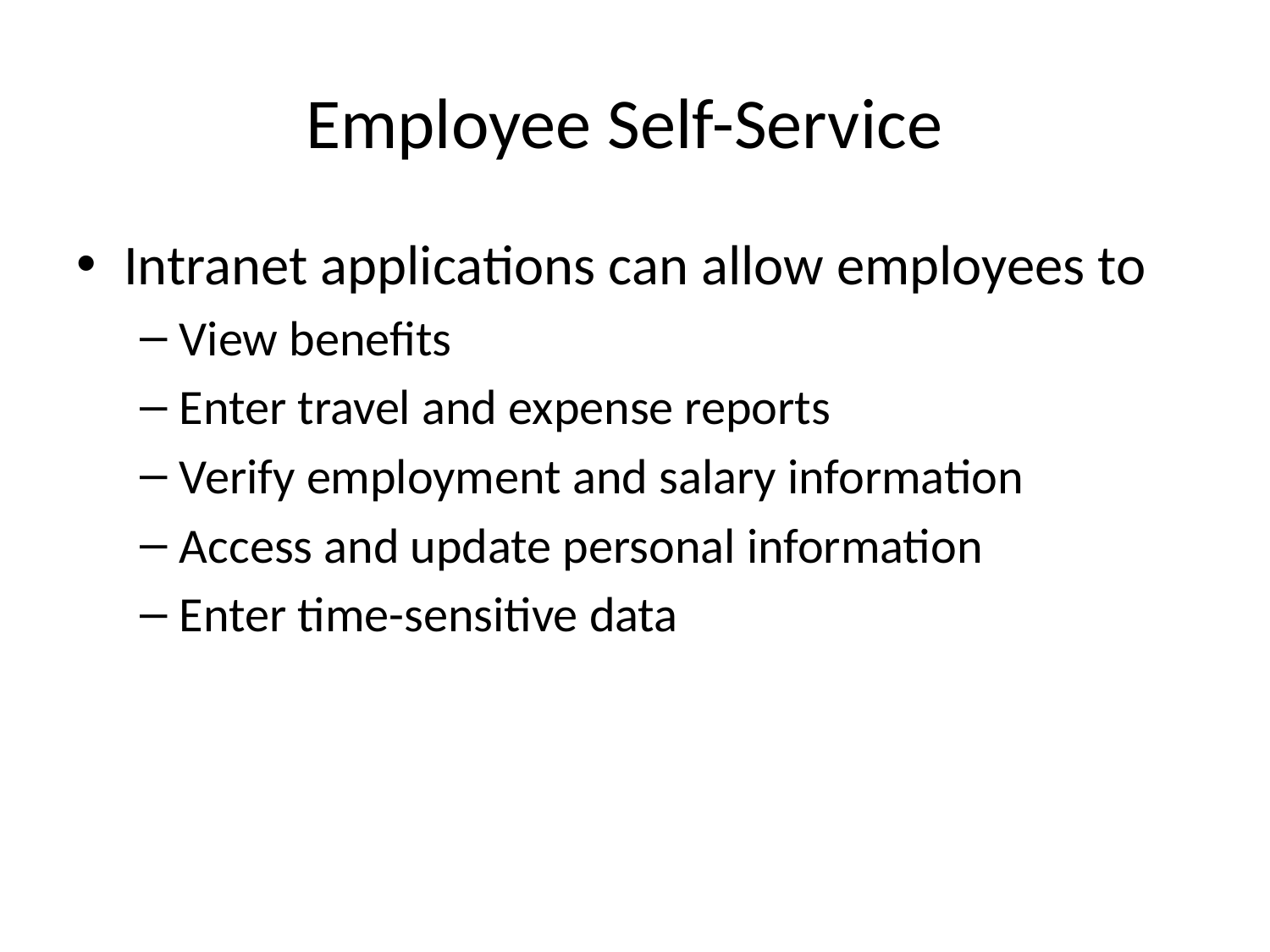

# Employee Self-Service
Intranet applications can allow employees to
View benefits
Enter travel and expense reports
Verify employment and salary information
Access and update personal information
Enter time-sensitive data